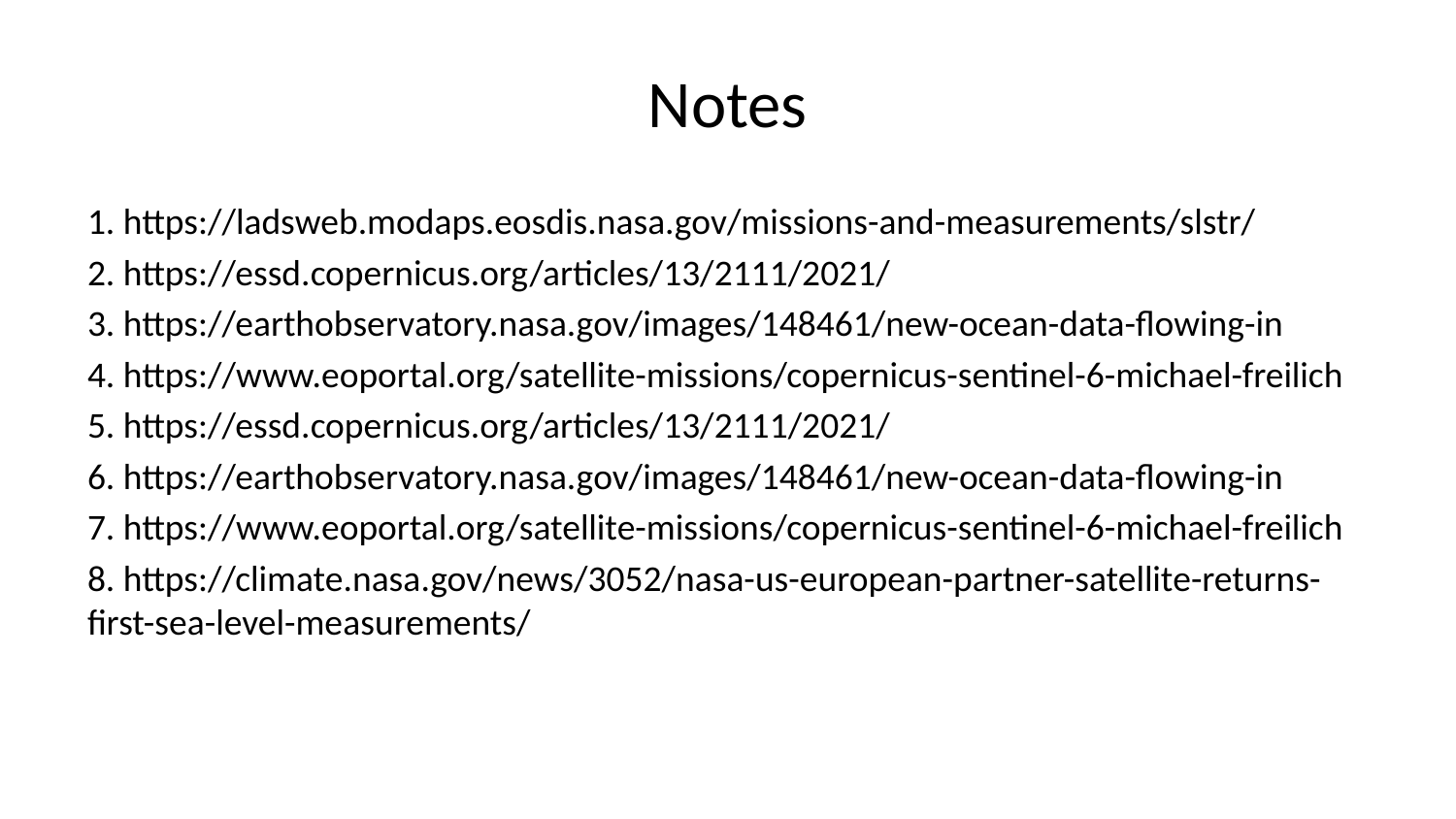

# Notes
1. https://ladsweb.modaps.eosdis.nasa.gov/missions-and-measurements/slstr/
2. https://essd.copernicus.org/articles/13/2111/2021/
3. https://earthobservatory.nasa.gov/images/148461/new-ocean-data-flowing-in
4. https://www.eoportal.org/satellite-missions/copernicus-sentinel-6-michael-freilich
5. https://essd.copernicus.org/articles/13/2111/2021/
6. https://earthobservatory.nasa.gov/images/148461/new-ocean-data-flowing-in
7. https://www.eoportal.org/satellite-missions/copernicus-sentinel-6-michael-freilich
8. https://climate.nasa.gov/news/3052/nasa-us-european-partner-satellite-returns-first-sea-level-measurements/